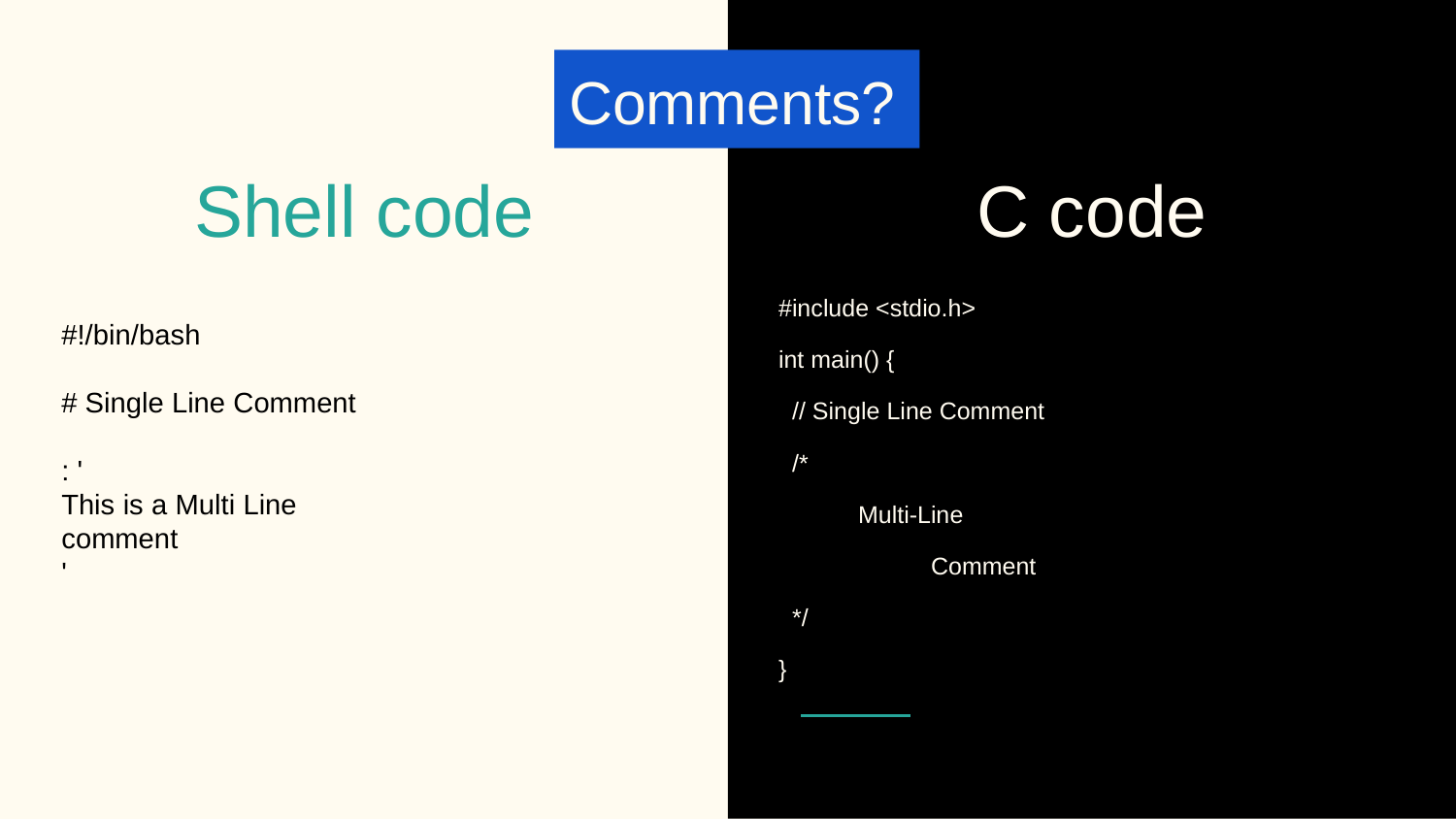

Comments?
# Shell code
C code
#include <stdio.h>
int main() {
  // Single Line Comment
  /*
 Multi-Line
	 Comment
  */
}

#!/bin/bash

# Single Line Comment

: '
This is a Multi Line
comment
'